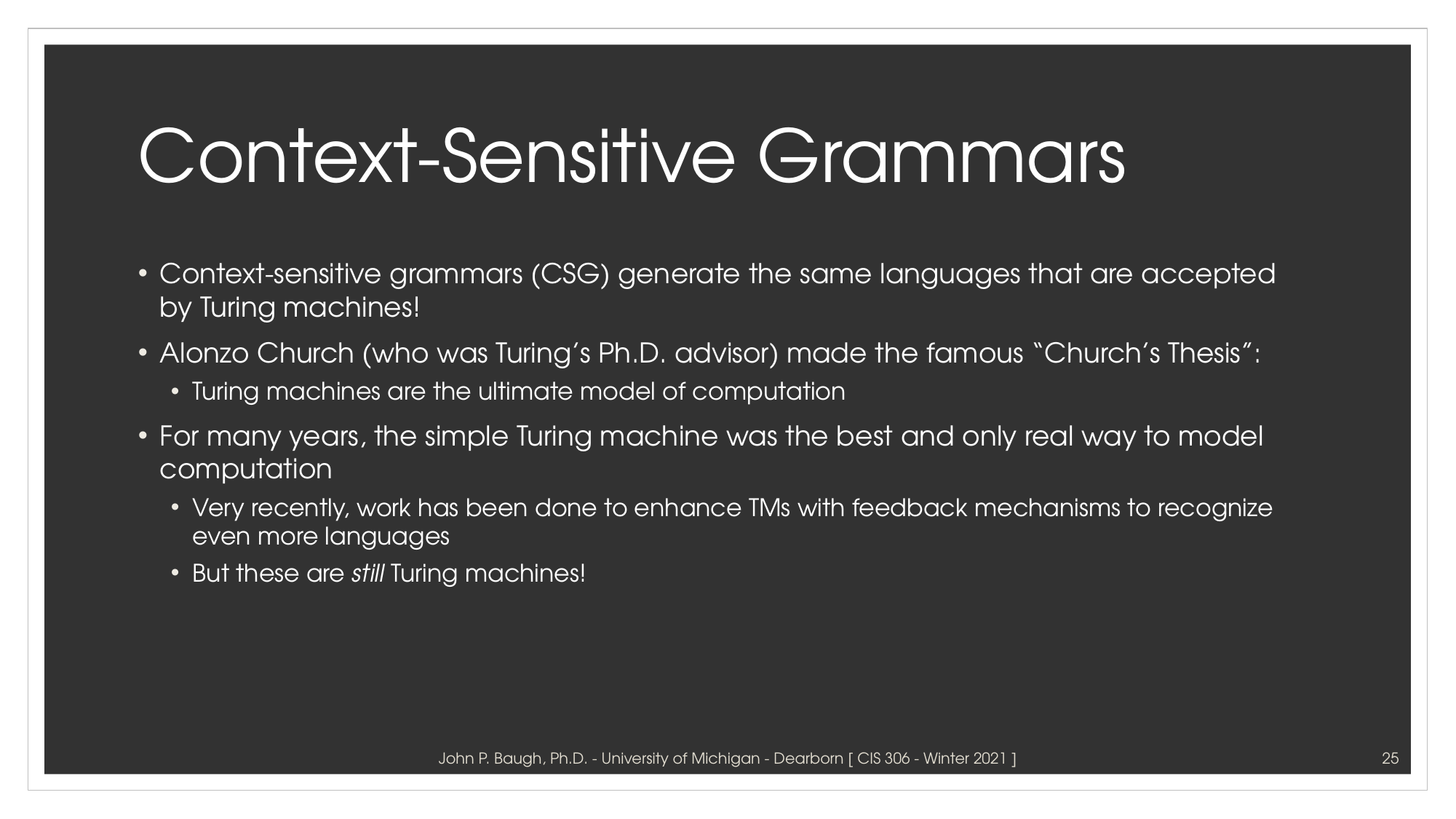

# Context-Sensitive Grammars
Context-sensitive grammars (CSG) generate the same languages that are accepted by Turing machines!
Alonzo Church (who was Turing’s Ph.D. advisor) made the famous “Church’s Thesis”:
Turing machines are the ultimate model of computation
For many years, the simple Turing machine was the best and only real way to model computation
Very recently, work has been done to enhance TMs with feedback mechanisms to recognize even more languages
But these are still Turing machines!

John P. Baugh, Ph.D. - University of Michigan - Dearborn [ CIS 306 - Winter 2021 ]
25